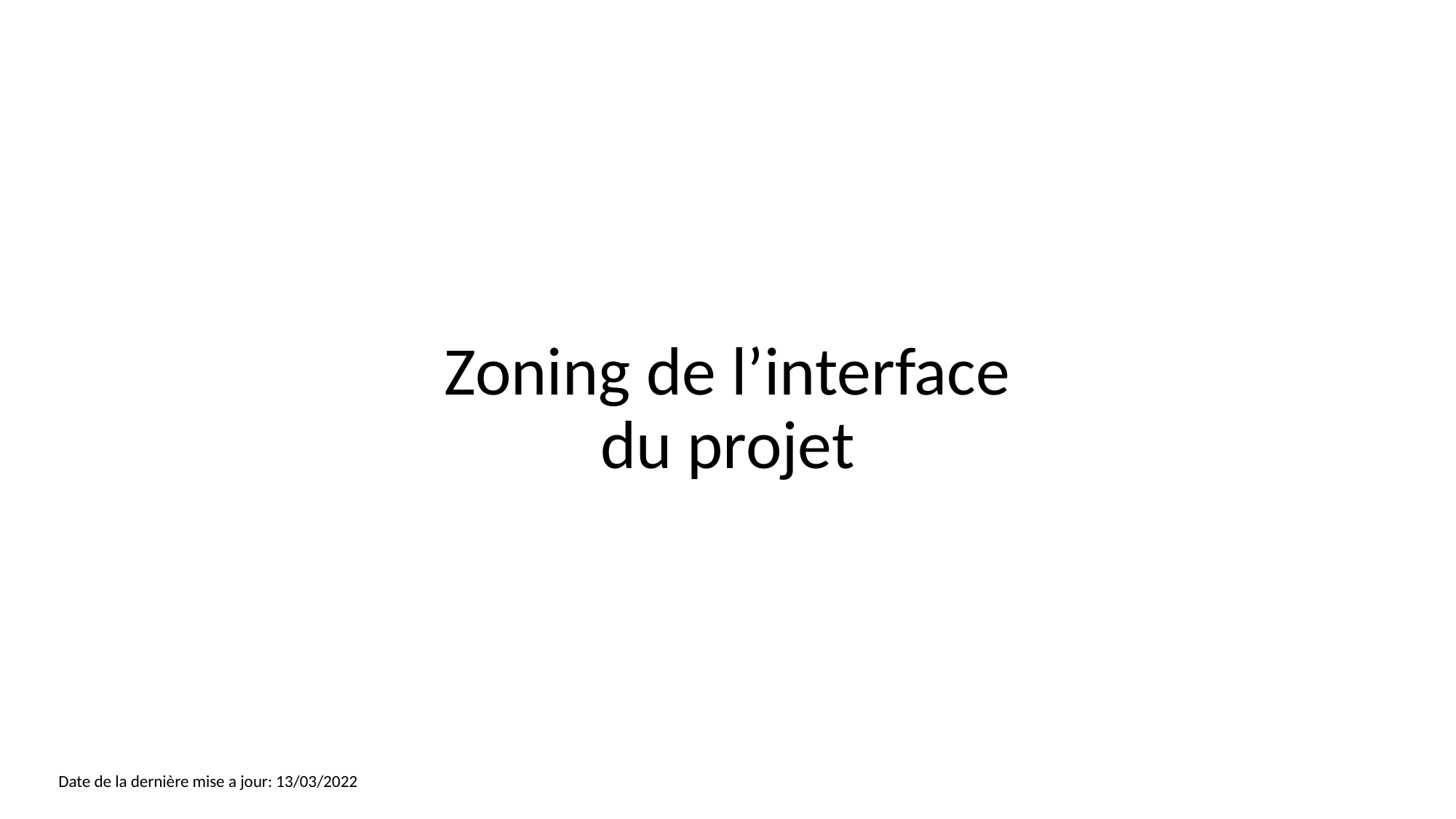

Zoning de l’interface du projet
Date de la dernière mise a jour: 13/03/2022